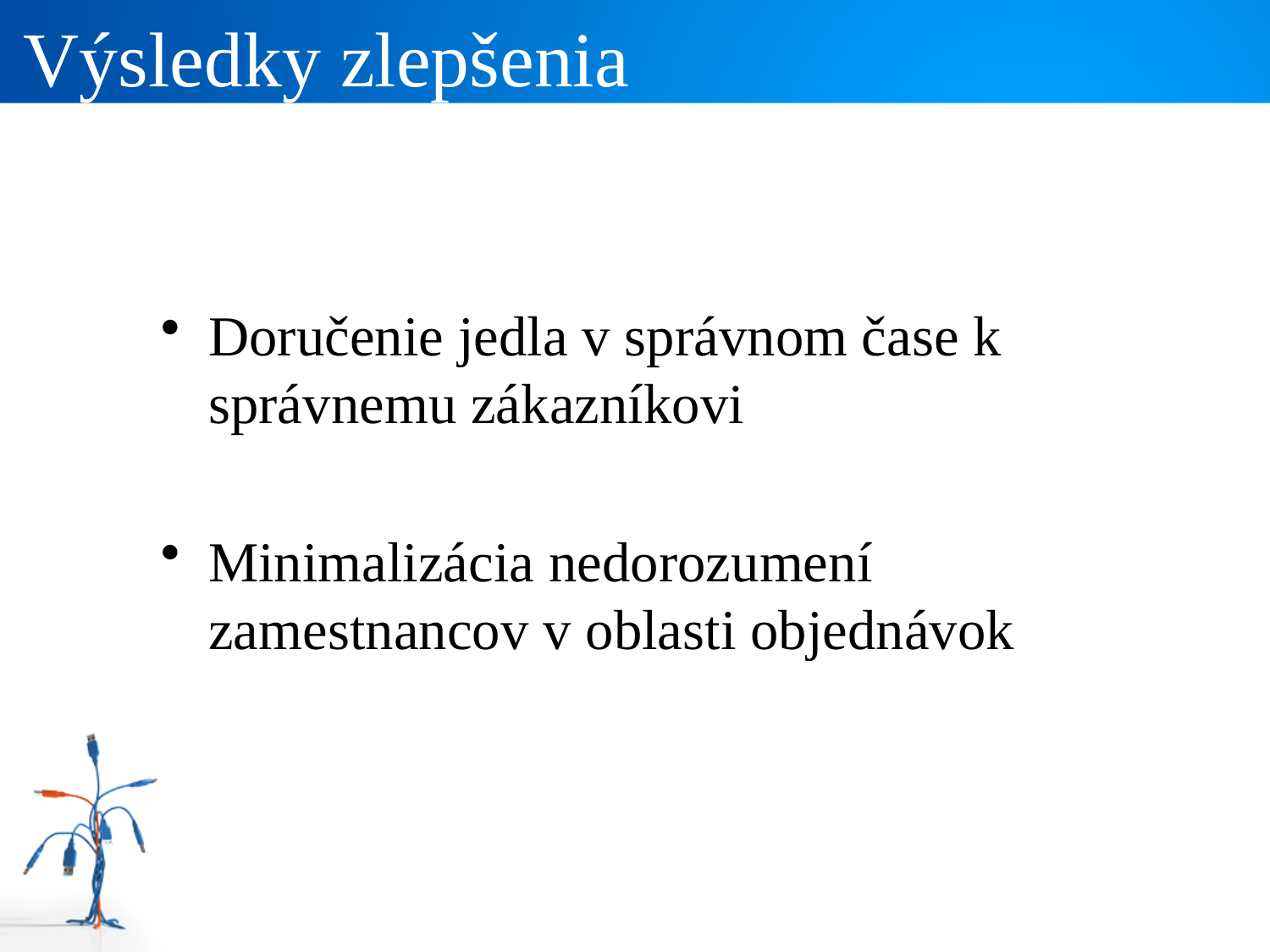

# Výsledky zlepšenia
Doručenie jedla v správnom čase k správnemu zákazníkovi

Minimalizácia nedorozumení zamestnancov v oblasti objednávok